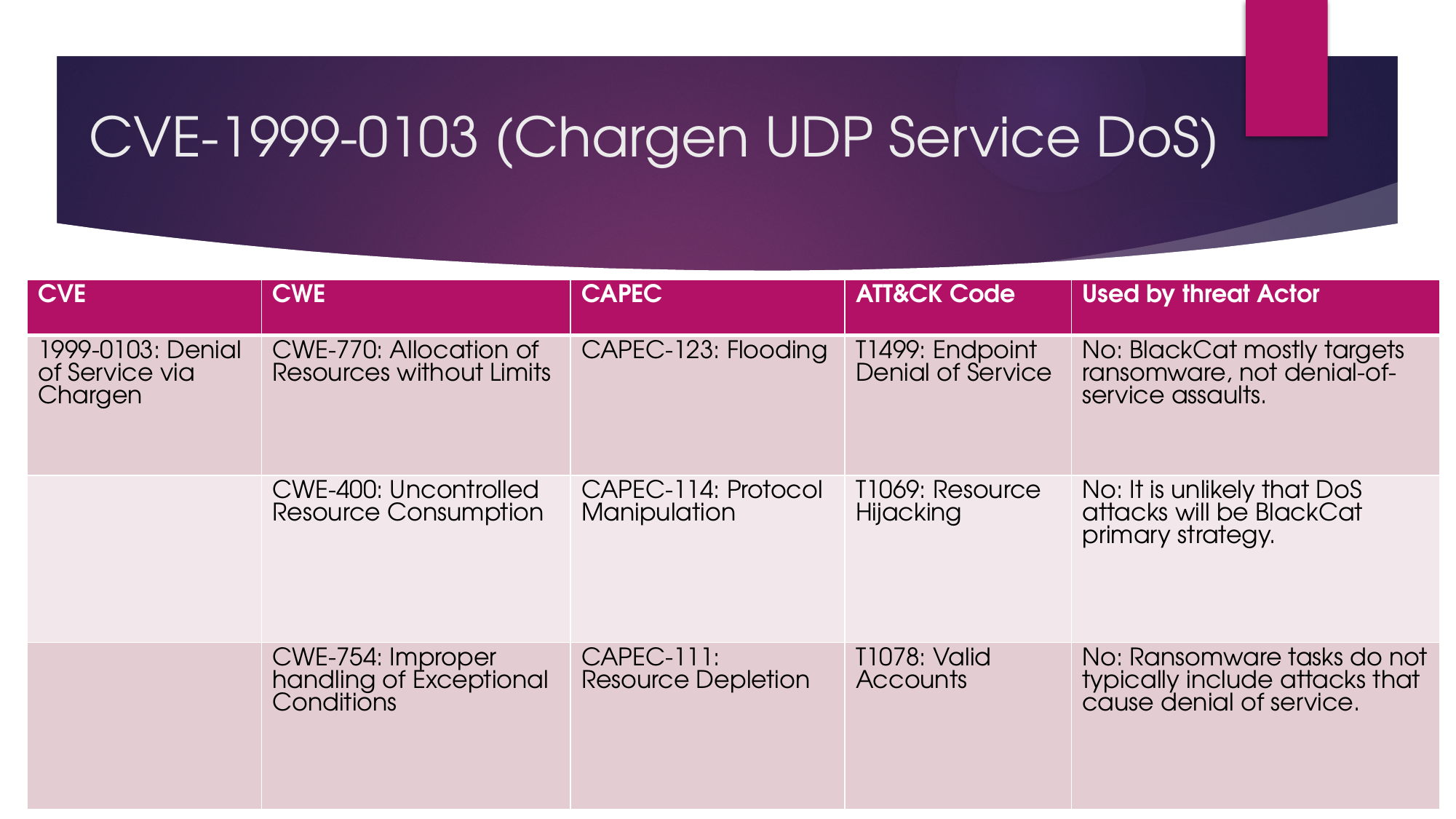

# CVE-1999-0103 (Chargen UDP Service DoS)
| CVE | CWE | CAPEC | ATT&CK Code | Used by threat Actor |
| --- | --- | --- | --- | --- |
| 1999-0103: Denial of Service via Chargen | CWE-770: Allocation of Resources without Limits | CAPEC-123: Flooding | T1499: Endpoint Denial of Service | No: BlackCat mostly targets ransomware, not denial-of-service assaults. |
|  | CWE-400: Uncontrolled Resource Consumption | CAPEC-114: Protocol Manipulation | T1069: Resource Hijacking | No: It is unlikely that DoS attacks will be BlackCat primary strategy. |
|  | CWE-754: Improper handling of Exceptional Conditions | CAPEC-111: Resource Depletion | T1078: Valid Accounts | No: Ransomware tasks do not typically include attacks that cause denial of service. |